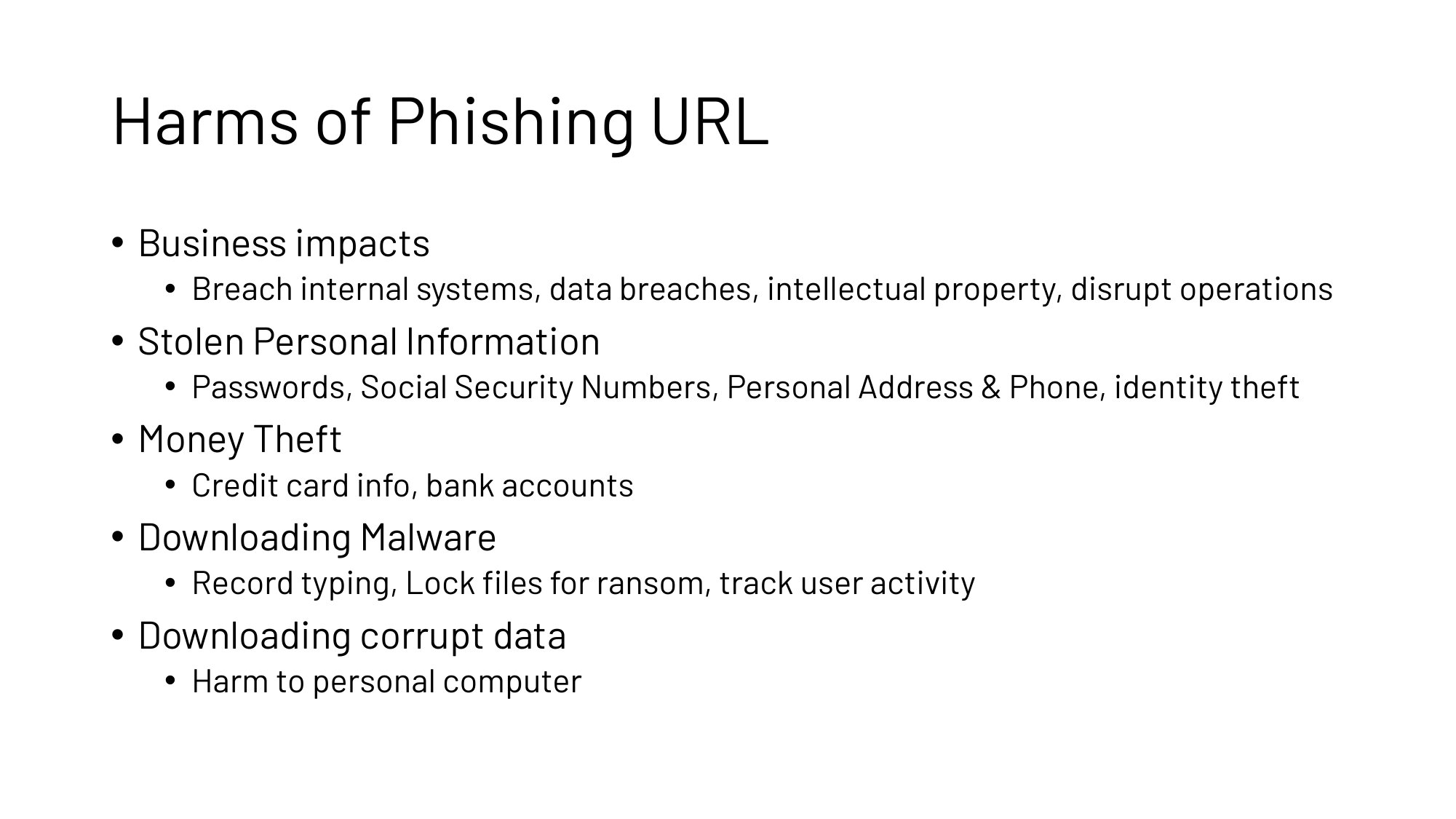

# Harms of Phishing URL
Business impacts
Breach internal systems, data breaches, intellectual property, disrupt operations
Stolen Personal Information
Passwords, Social Security Numbers, Personal Address & Phone, identity theft
Money Theft
Credit card info, bank accounts
Downloading Malware
Record typing, Lock files for ransom, track user activity
Downloading corrupt data
Harm to personal computer